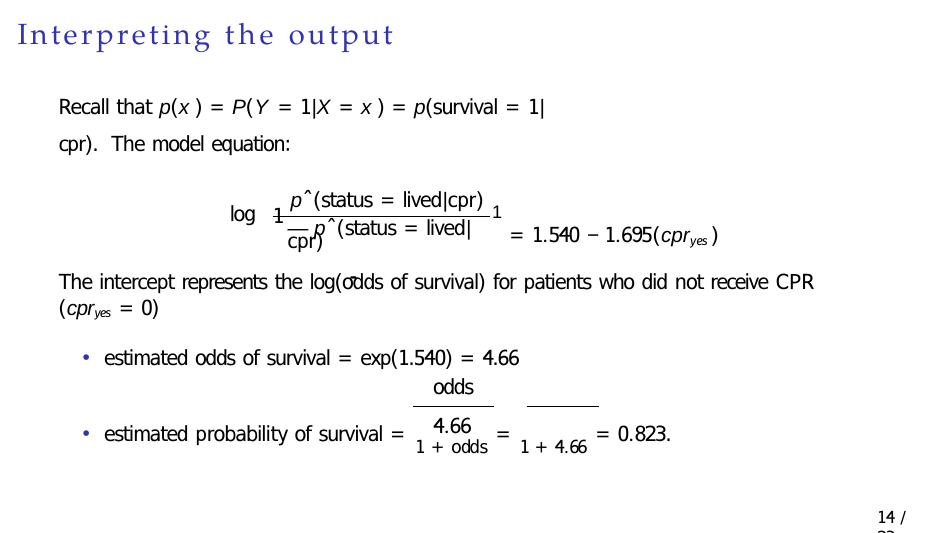

# Interpreting the output
Recall that p(x ) = P(Y = 1|X = x ) = p(survival = 1|cpr).  The model equation:

pˆ(status = lived|cpr)
1
— pˆ(status = lived|cpr)
log
1 = 1.540 − 1.695(cpryes )

---
The intercept represents the log(odds of survival) for patients who did not receive CPR
(cpryes = 0)
estimated odds of survival = exp(1.540) = 4.66
odds	4.66
estimated probability of survival = 1 + odds = 1 + 4.66 = 0.823.

14 / 23